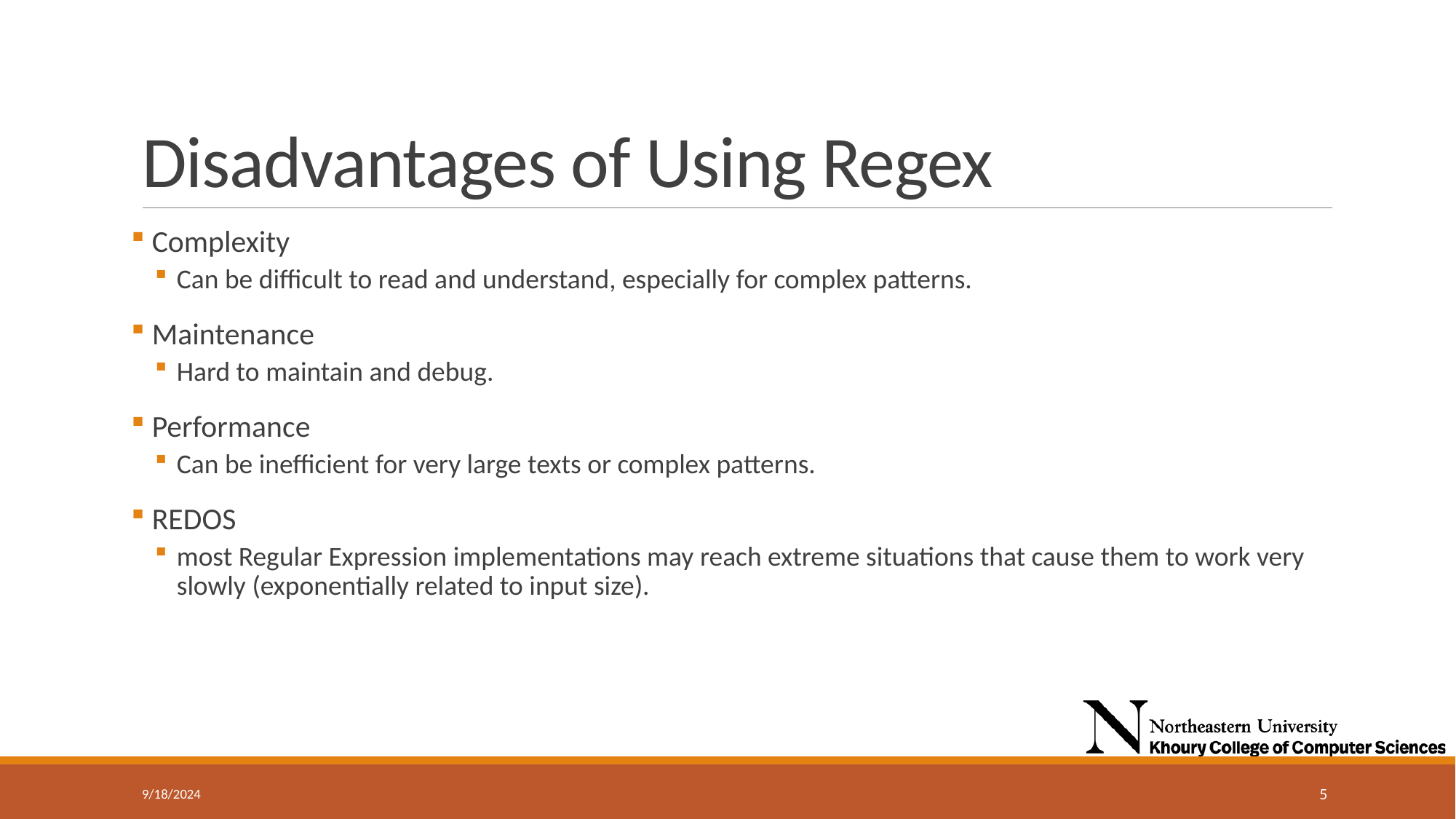

# Disadvantages of Using Regex
 Complexity
Can be difficult to read and understand, especially for complex patterns.
 Maintenance
Hard to maintain and debug.
 Performance
Can be inefficient for very large texts or complex patterns.
 REDOS
most Regular Expression implementations may reach extreme situations that cause them to work very slowly (exponentially related to input size).
9/18/2024
5